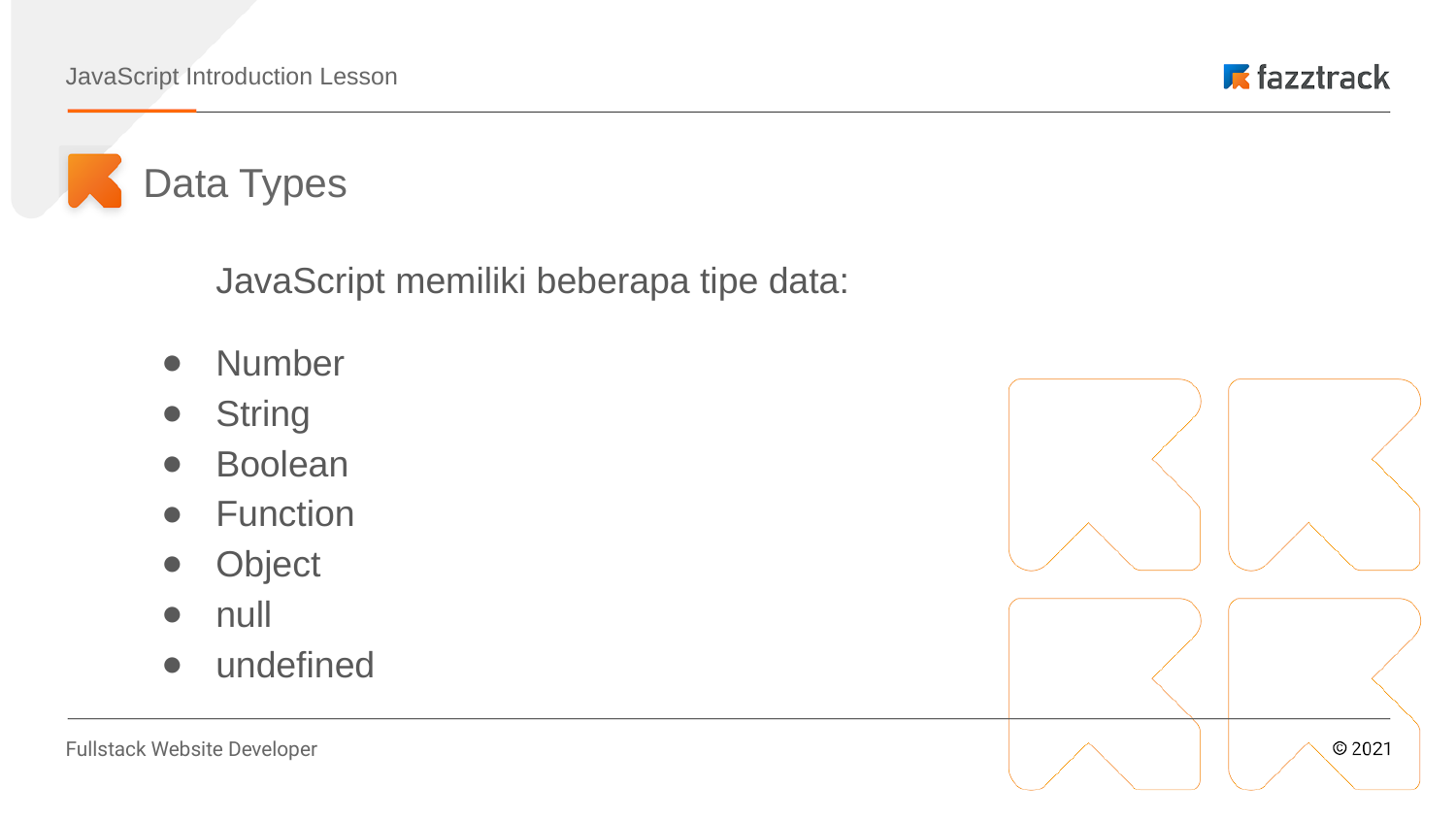

JavaScript Introduction Lesson
Data Types
JavaScript memiliki beberapa tipe data:
Number
String
Boolean
Function
Object
null
undefined
Fullstack Website Developer